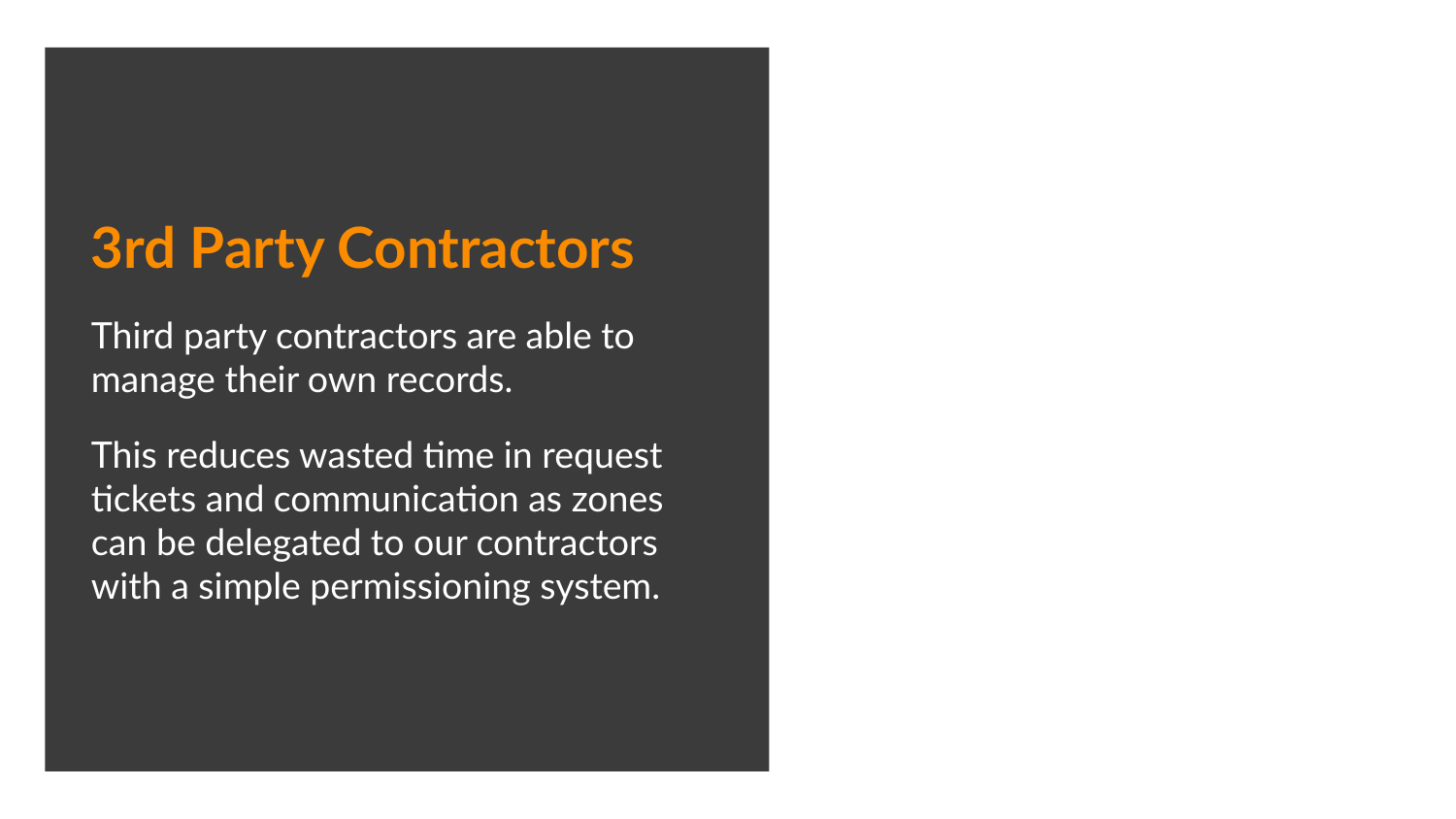

3rd Party Contractors
Third party contractors are able to manage their own records.
This reduces wasted time in request tickets and communication as zones can be delegated to our contractors with a simple permissioning system.